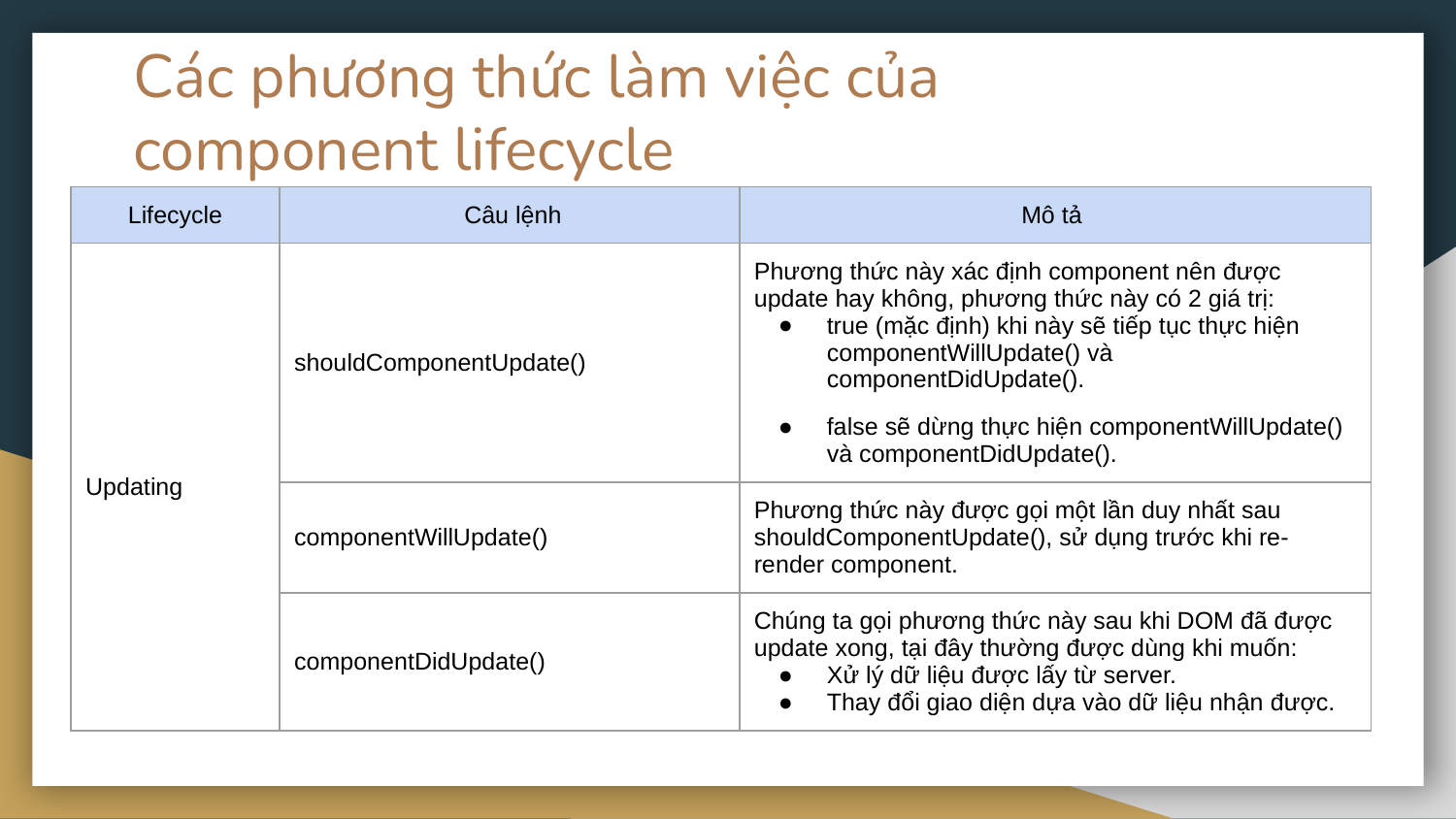

# Các phương thức làm việc của component lifecycle
| Lifecycle | Câu lệnh | Mô tả |
| --- | --- | --- |
| Updating | shouldComponentUpdate() | Phương thức này xác định component nên được update hay không, phương thức này có 2 giá trị: true (mặc định) khi này sẽ tiếp tục thực hiện componentWillUpdate() và componentDidUpdate(). false sẽ dừng thực hiện componentWillUpdate() và componentDidUpdate(). |
|  | componentWillUpdate() | Phương thức này được gọi một lần duy nhất sau shouldComponentUpdate(), sử dụng trước khi re-render component. |
|  | componentDidUpdate() | Chúng ta gọi phương thức này sau khi DOM đã được update xong, tại đây thường được dùng khi muốn: Xử lý dữ liệu được lấy từ server. Thay đổi giao diện dựa vào dữ liệu nhận được. |